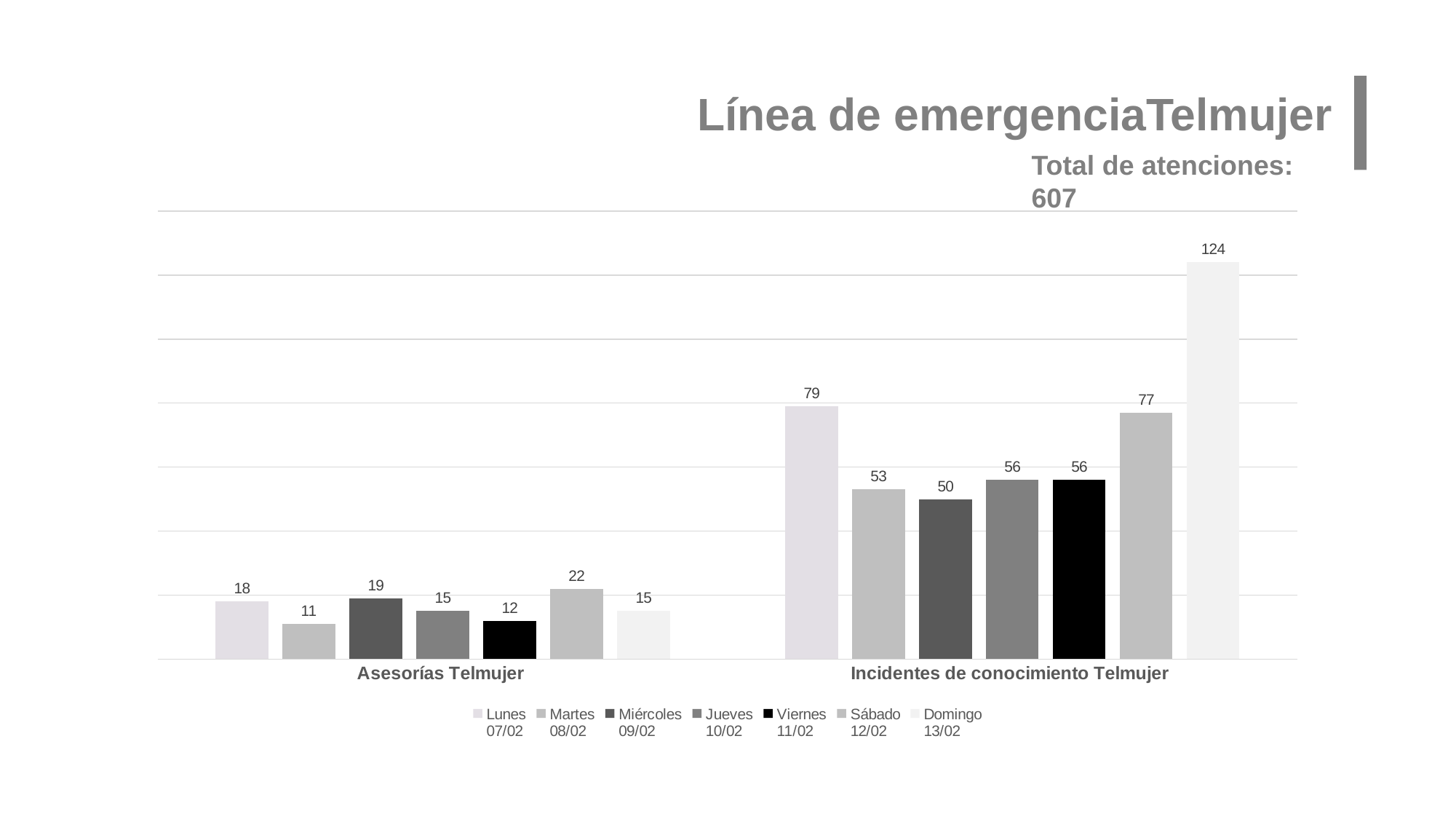

Línea de emergenciaTelmujer

Total de atenciones: 607

### Chart

| Category | Lunes
07/02 | Martes
08/02 | Miércoles
09/02 | Jueves
10/02 | Viernes
11/02 | Sábado
12/02 | Domingo
13/02 |
|---|---|---|---|---|---|---|---|
| Asesorías Telmujer  | 18.0 | 11.0 | 19.0 | 15.0 | 12.0 | 22.0 | 15.0 |
| Incidentes de conocimiento Telmujer  | 79.0 | 53.0 | 50.0 | 56.0 | 56.0 | 77.0 | 124.0 |